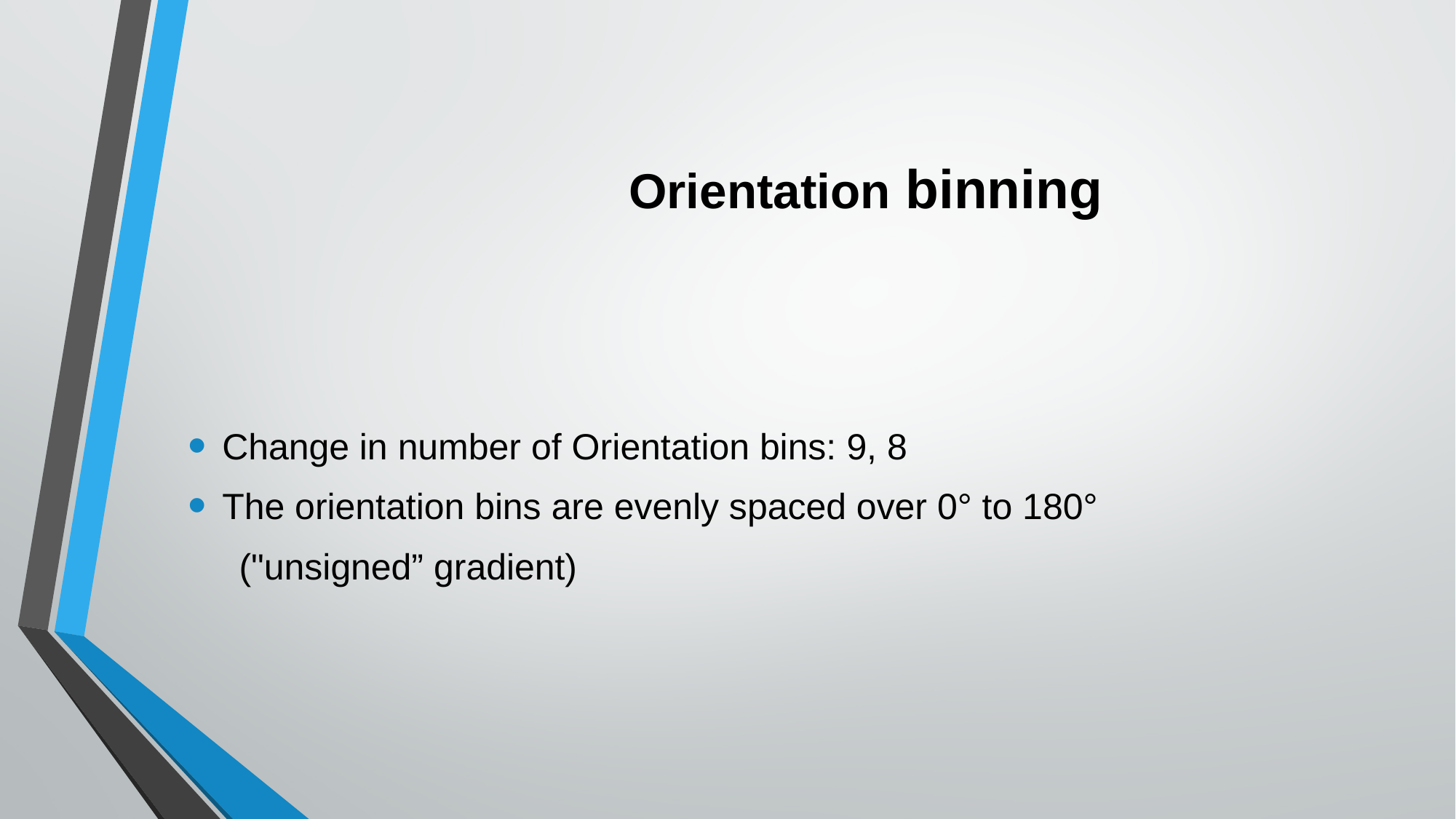

# Orientation binning
Change in number of Orientation bins: 9, 8
The orientation bins are evenly spaced over 0° to 180°
     ("unsigned” gradient)